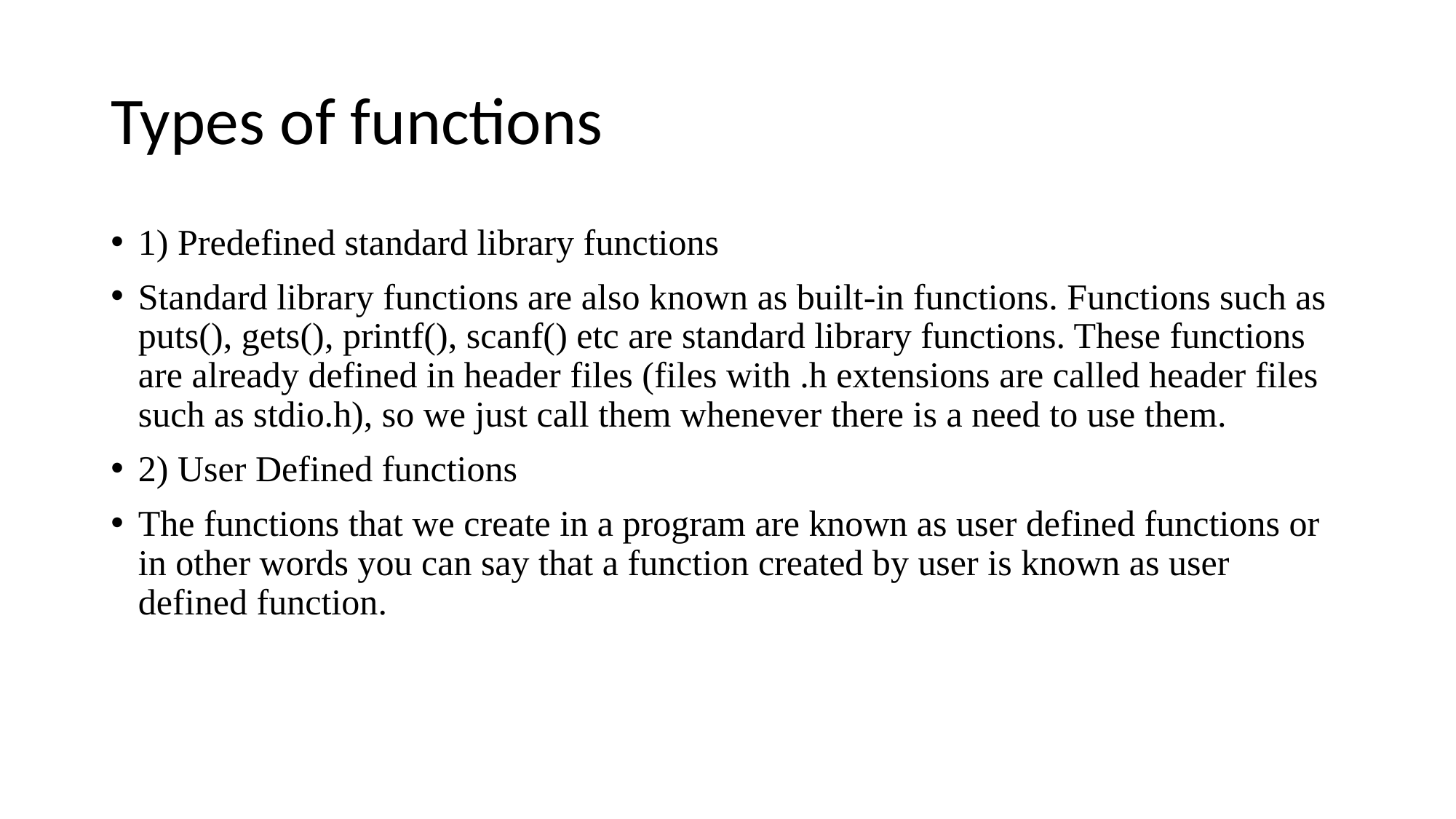

# Types of functions
1) Predefined standard library functions
Standard library functions are also known as built-in functions. Functions such as puts(), gets(), printf(), scanf() etc are standard library functions. These functions are already defined in header files (files with .h extensions are called header files such as stdio.h), so we just call them whenever there is a need to use them.
2) User Defined functions
The functions that we create in a program are known as user defined functions or in other words you can say that a function created by user is known as user defined function.